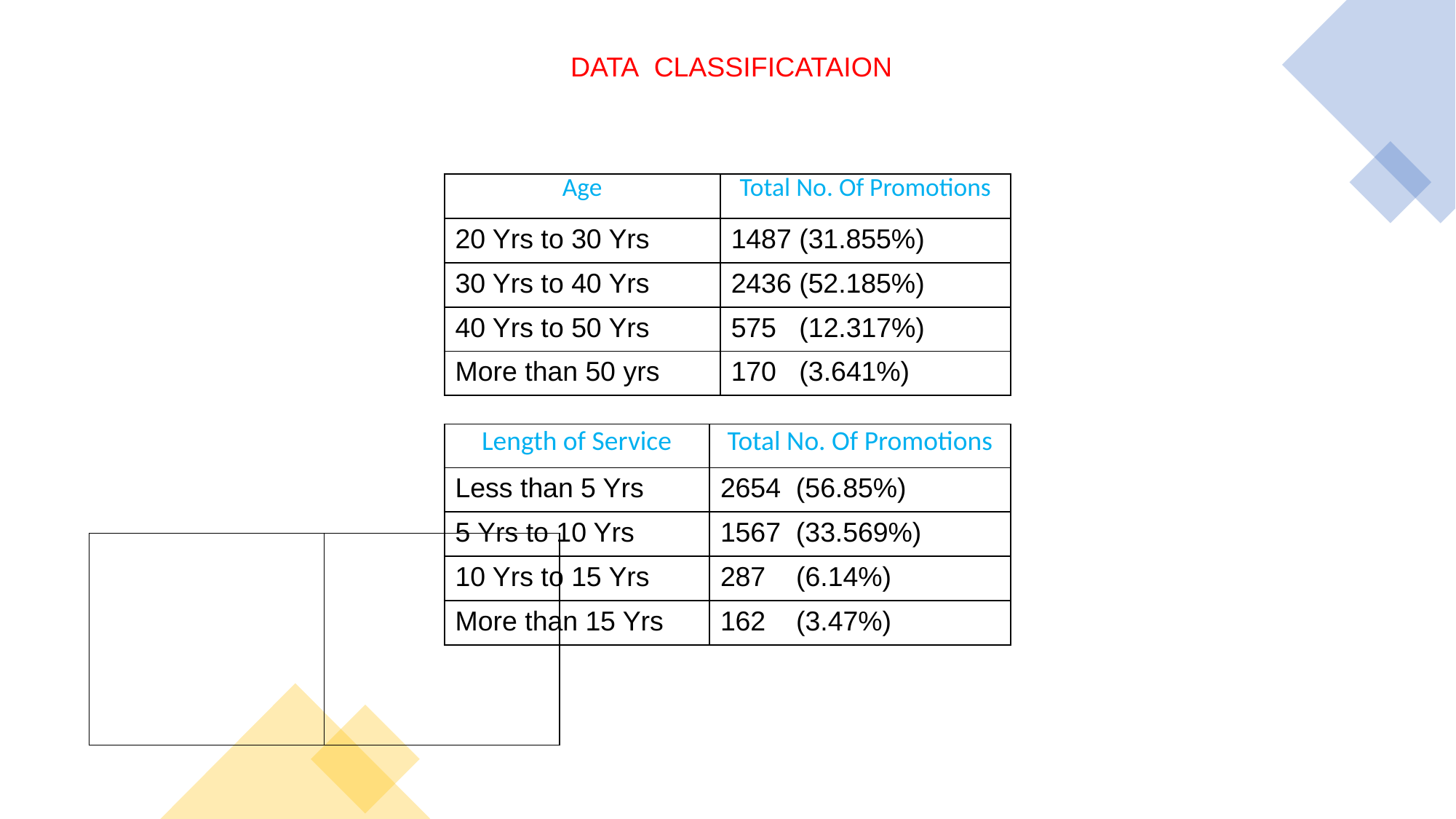

DATA  CLASSIFICATAION

| Age | Total No. Of Promotions |
| --- | --- |
| 20 Yrs to 30 Yrs | 1487 (31.855%) |
| 30 Yrs to 40 Yrs | 2436 (52.185%) |
| 40 Yrs to 50 Yrs | 575 (12.317%) |
| More than 50 yrs | 170 (3.641%) |
| Length of Service | Total No. Of Promotions |
| --- | --- |
| Less than 5 Yrs | 2654 (56.85%) |
| 5 Yrs to 10 Yrs | 1567 (33.569%) |
| 10 Yrs to 15 Yrs | 287 (6.14%) |
| More than 15 Yrs | 162 (3.47%) |
|  |  |
| --- | --- |